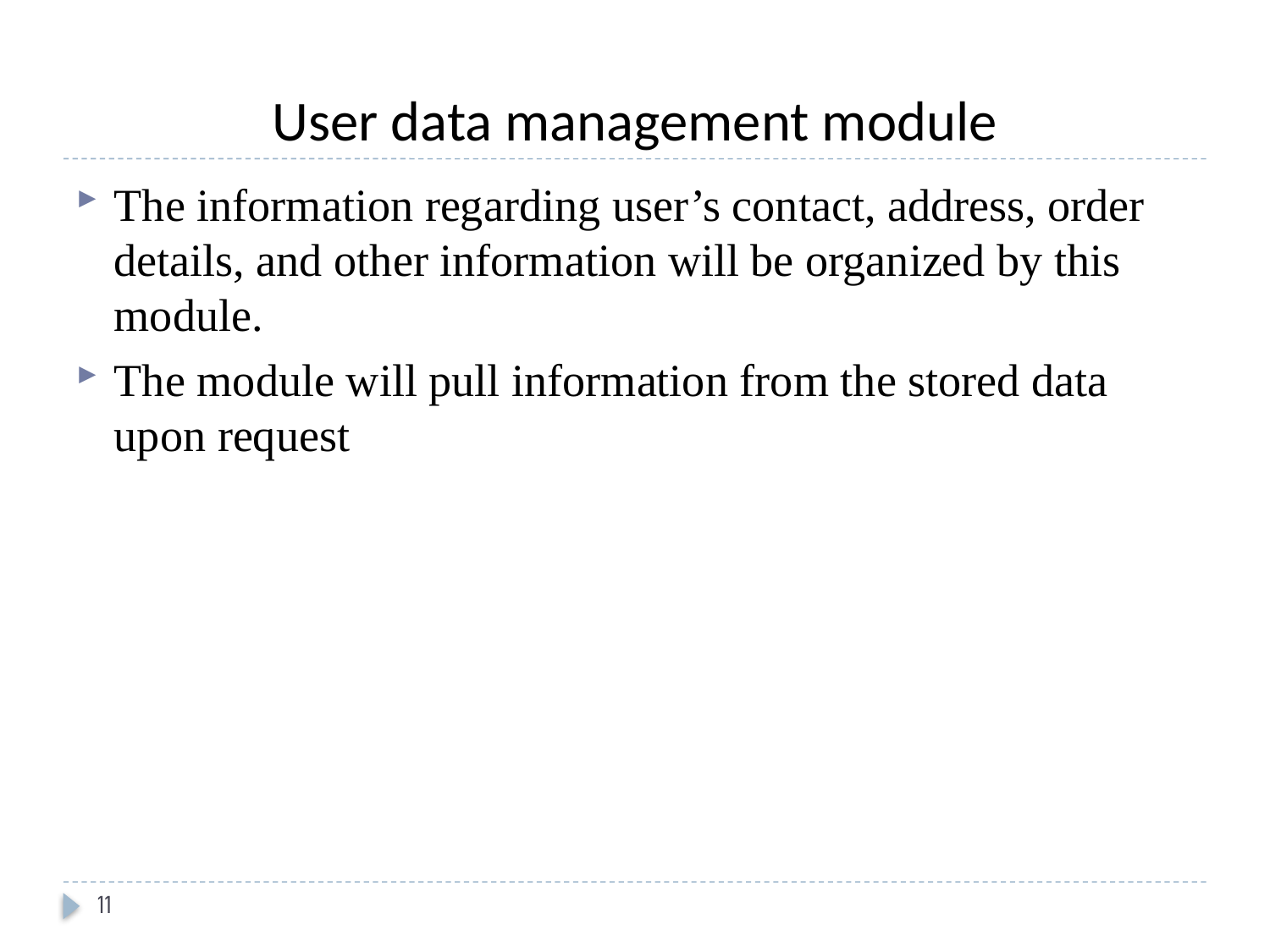

# User data management module
The information regarding user’s contact, address, order details, and other information will be organized by this module.
The module will pull information from the stored data upon request

11